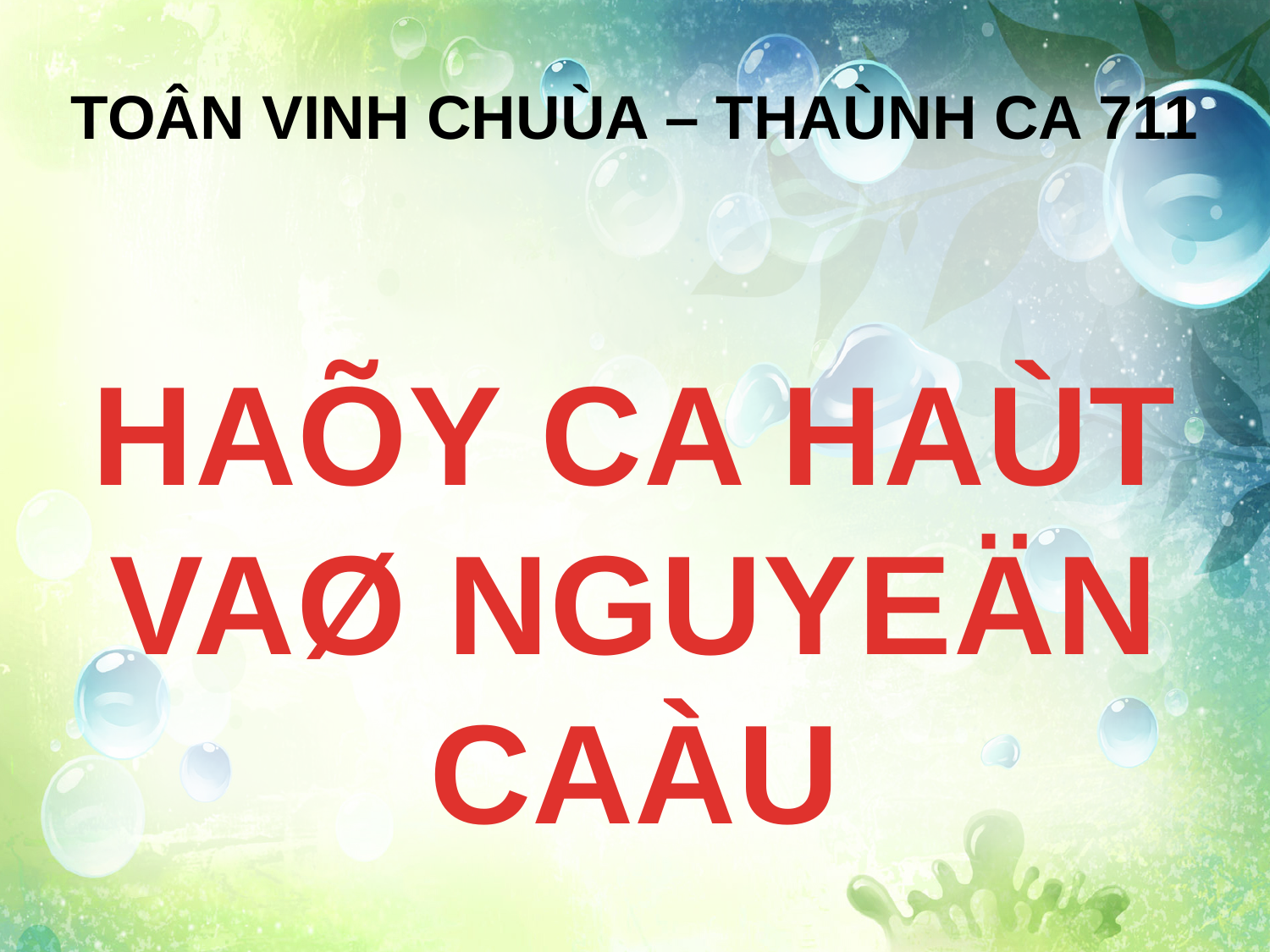

TOÂN VINH CHUÙA – THAÙNH CA 711
HAÕY CA HAÙT VAØ NGUYEÄN CAÀU